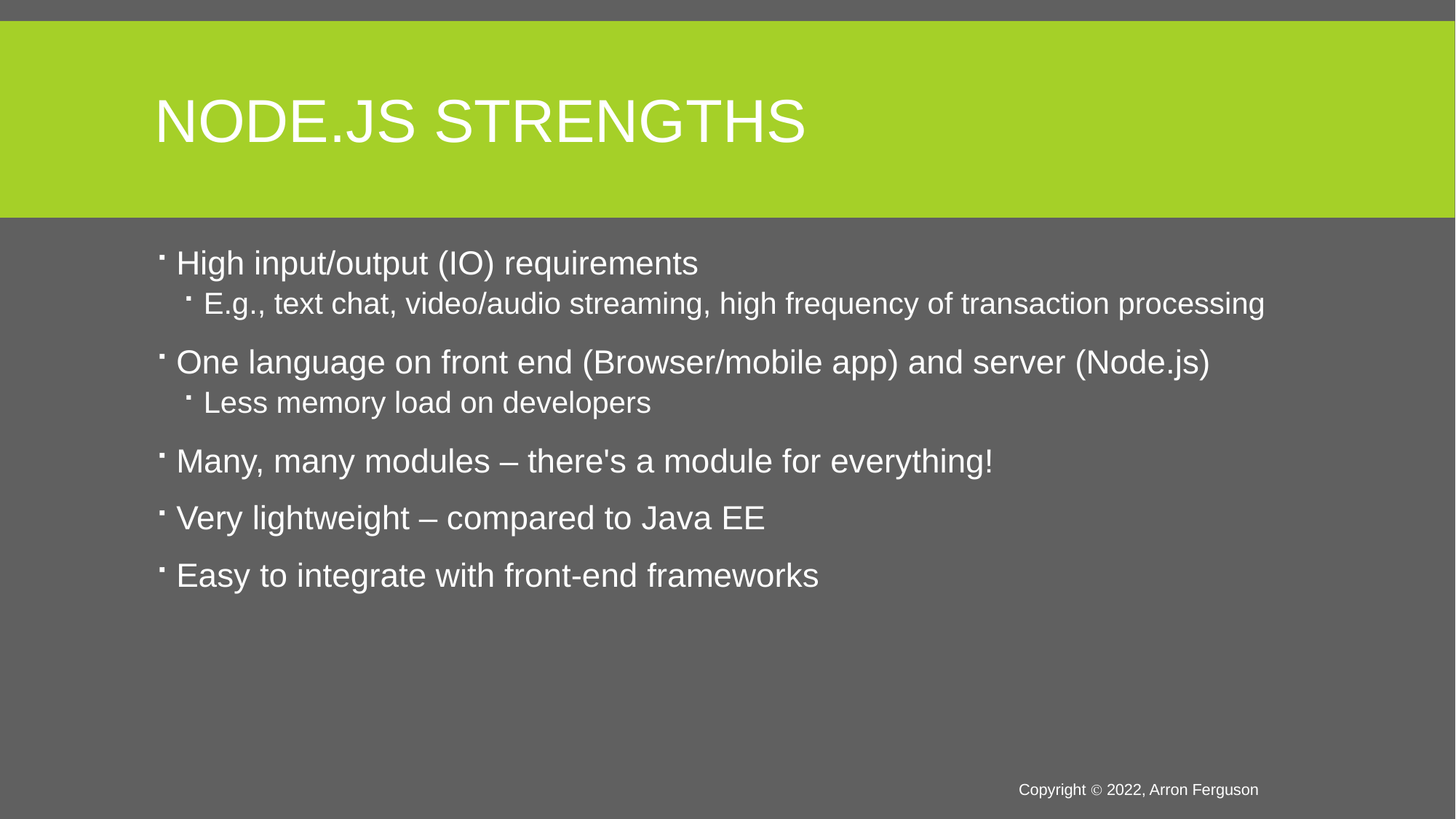

# Node.js Strengths
High input/output (IO) requirements
E.g., text chat, video/audio streaming, high frequency of transaction processing
One language on front end (Browser/mobile app) and server (Node.js)
Less memory load on developers
Many, many modules – there's a module for everything!
Very lightweight – compared to Java EE
Easy to integrate with front-end frameworks
Copyright Ⓒ 2022, Arron Ferguson